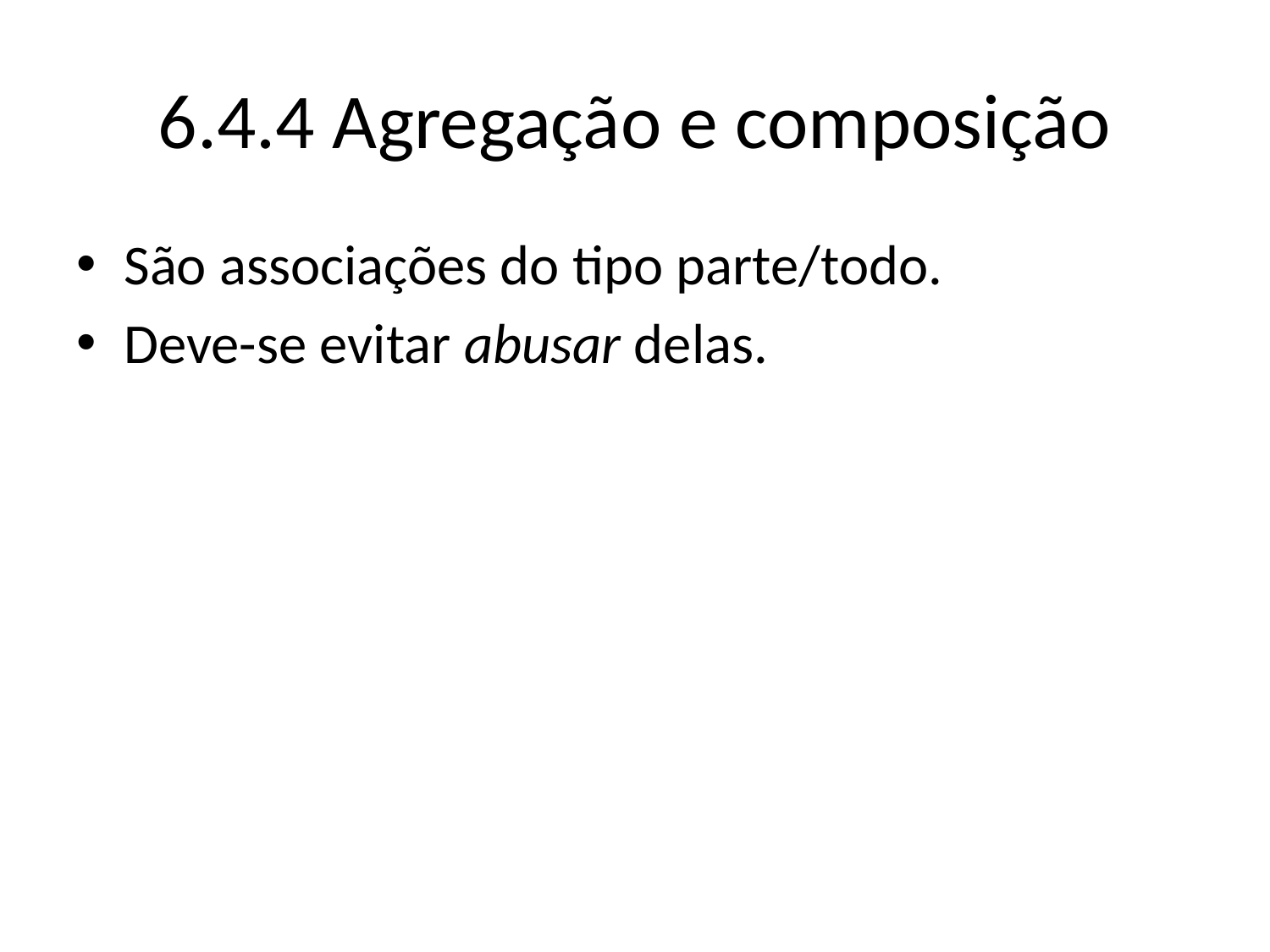

# 6.4.4 Agregação e composição
São associações do tipo parte/todo.
Deve-se evitar abusar delas.